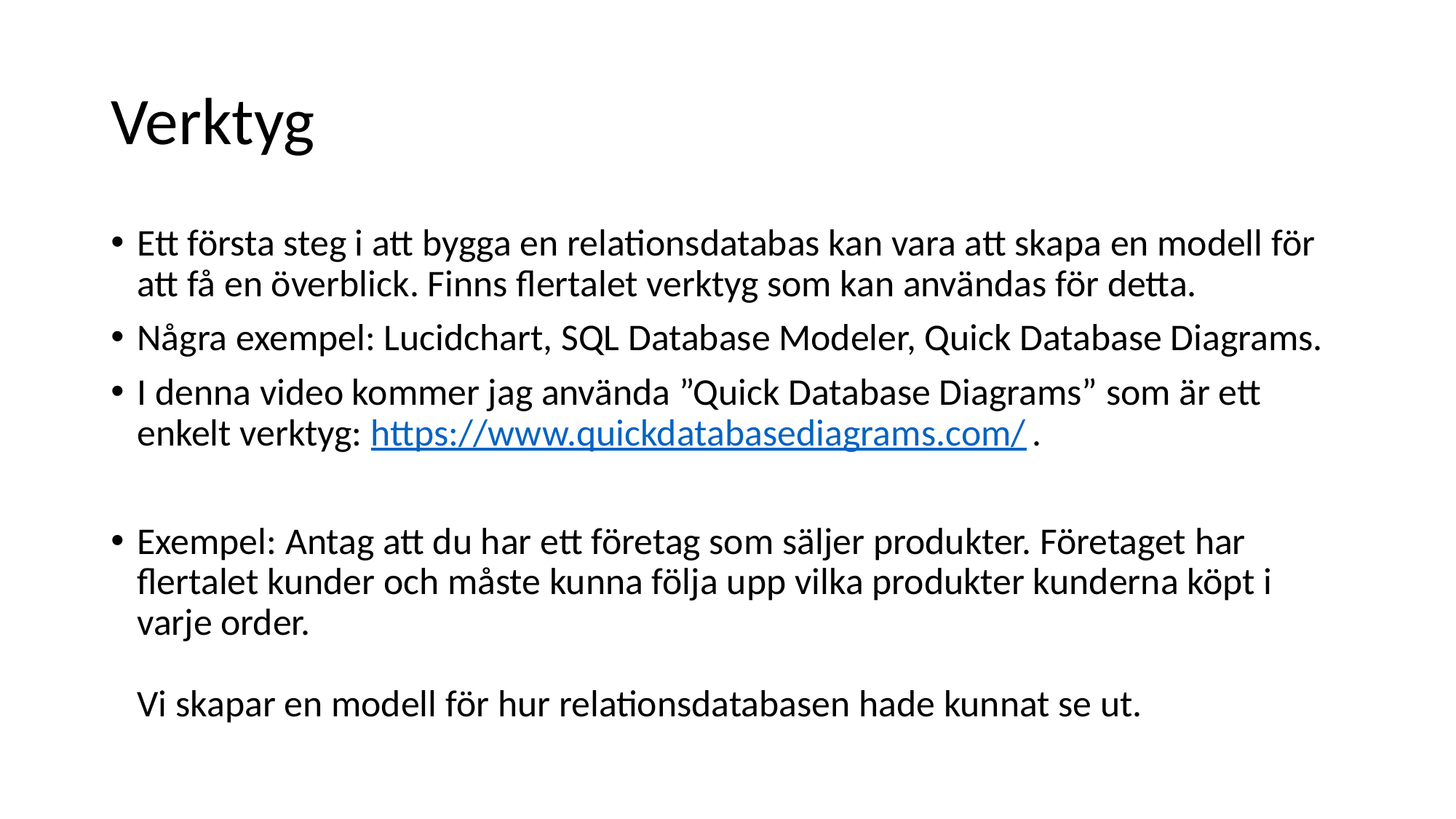

# Verktyg
Ett första steg i att bygga en relationsdatabas kan vara att skapa en modell för att få en överblick. Finns flertalet verktyg som kan användas för detta.
Några exempel: Lucidchart, SQL Database Modeler, Quick Database Diagrams.
I denna video kommer jag använda ”Quick Database Diagrams” som är ett enkelt verktyg: https://www.quickdatabasediagrams.com/ .

Exempel: Antag att du har ett företag som säljer produkter. Företaget har flertalet kunder och måste kunna följa upp vilka produkter kunderna köpt i varje order.
Vi skapar en modell för hur relationsdatabasen hade kunnat se ut.